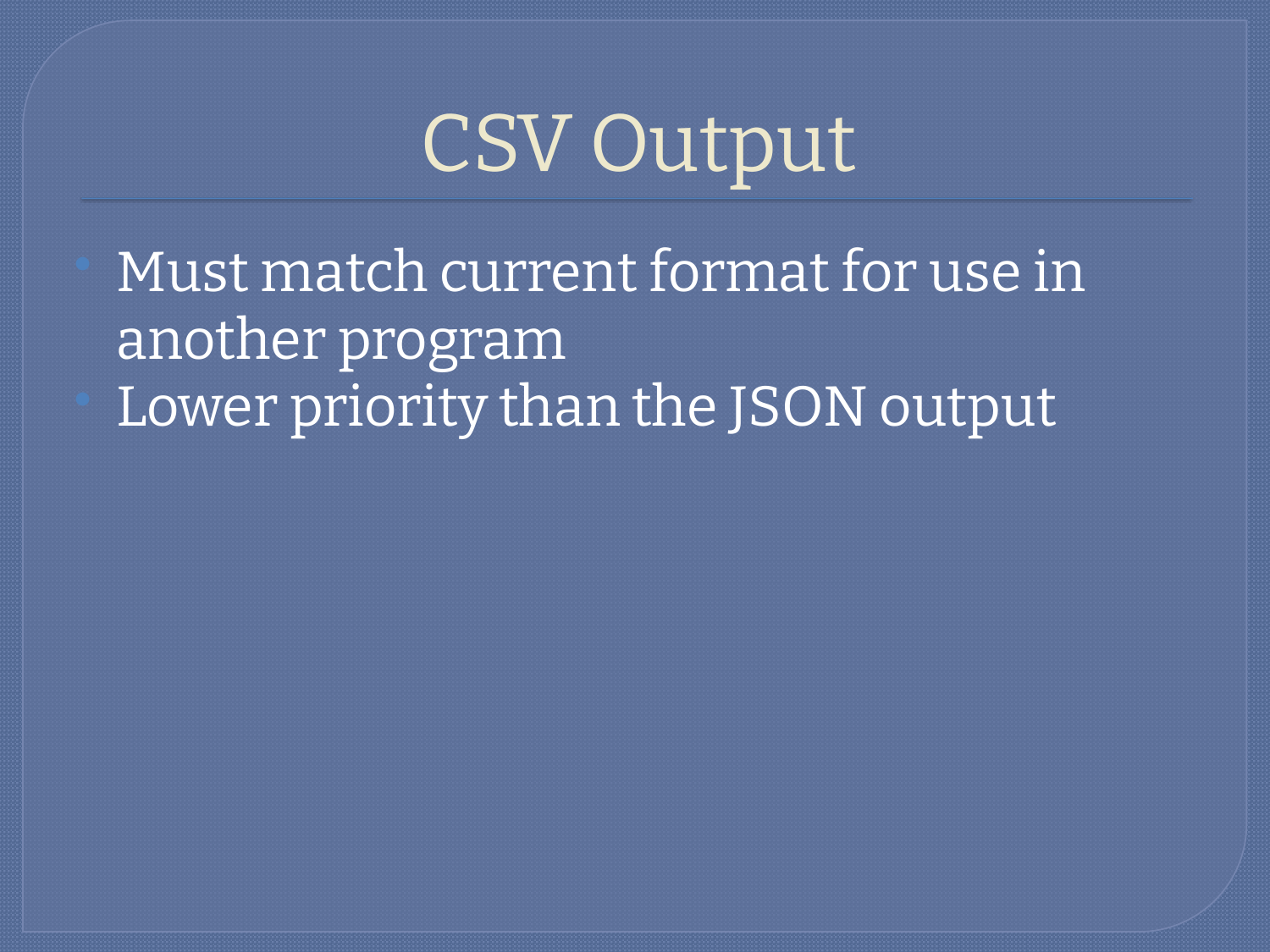

# CSV Output
Must match current format for use in another program
Lower priority than the JSON output